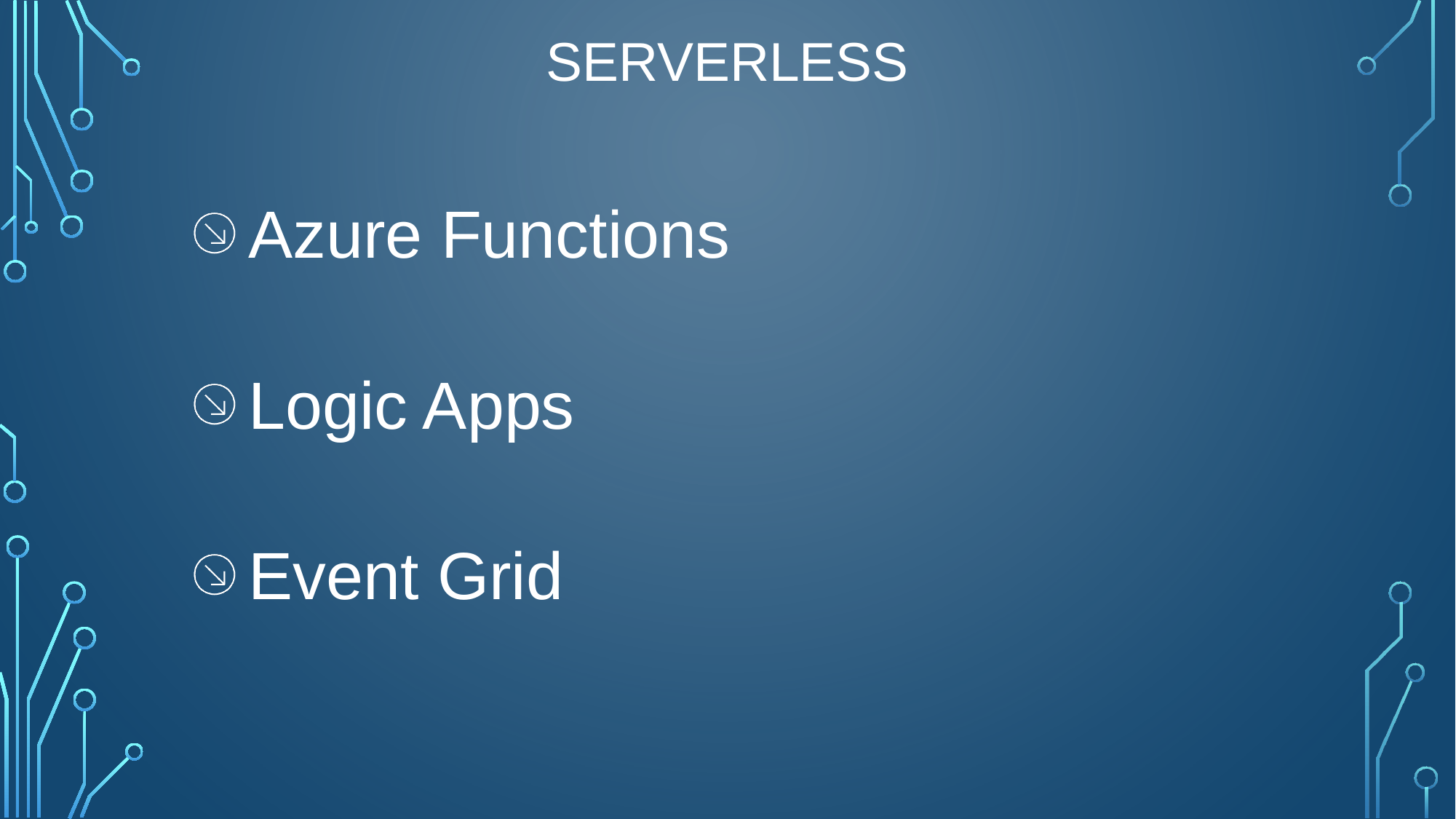

# Serverless

Azure Functions

Logic Apps

Event Grid